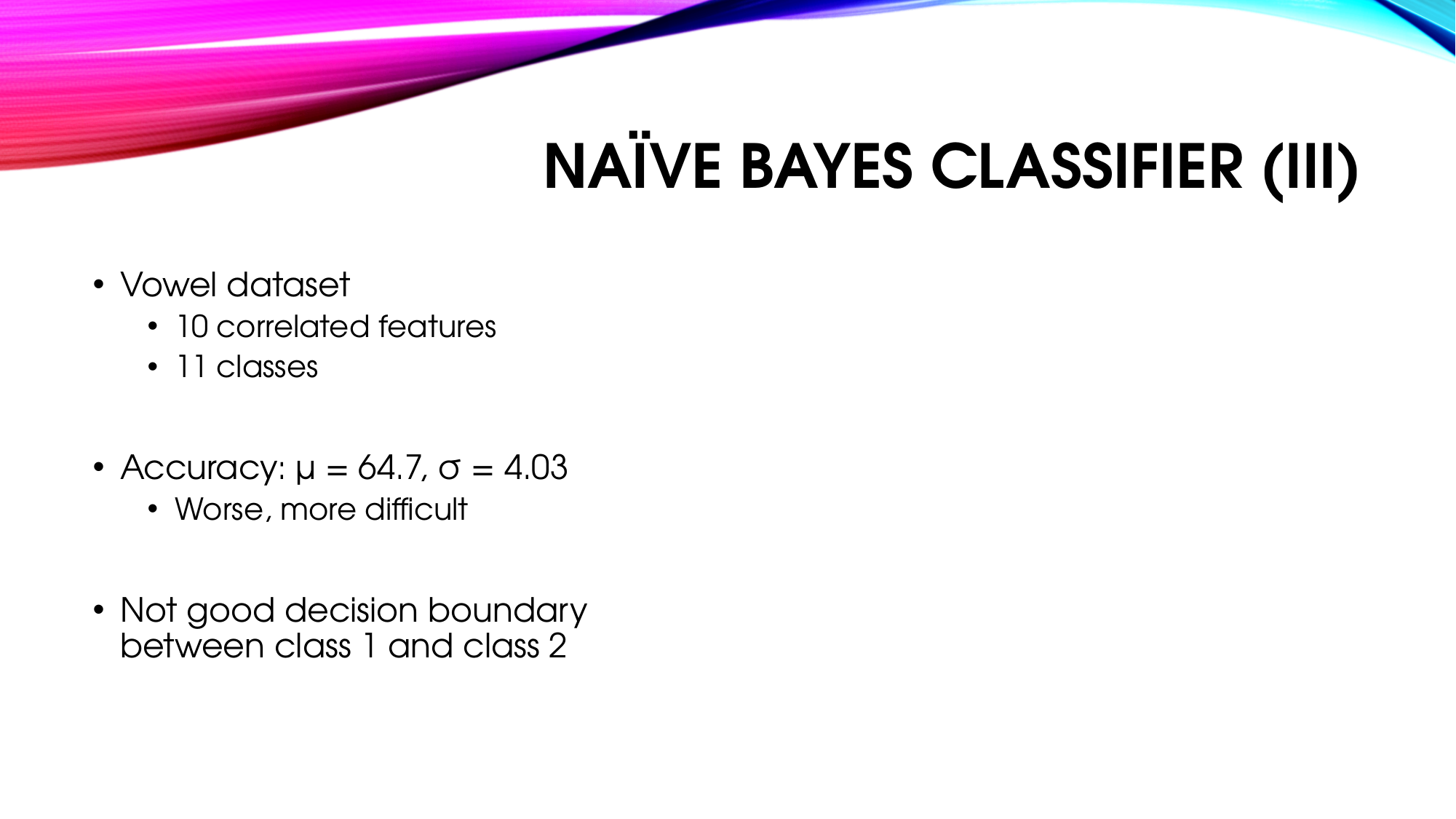

# Naïve bayes classifier (III)
Vowel dataset
10 correlated features
11 classes

Accuracy: µ = 64.7, σ = 4.03
Worse, more difficult

Not good decision boundary between class 1 and class 2